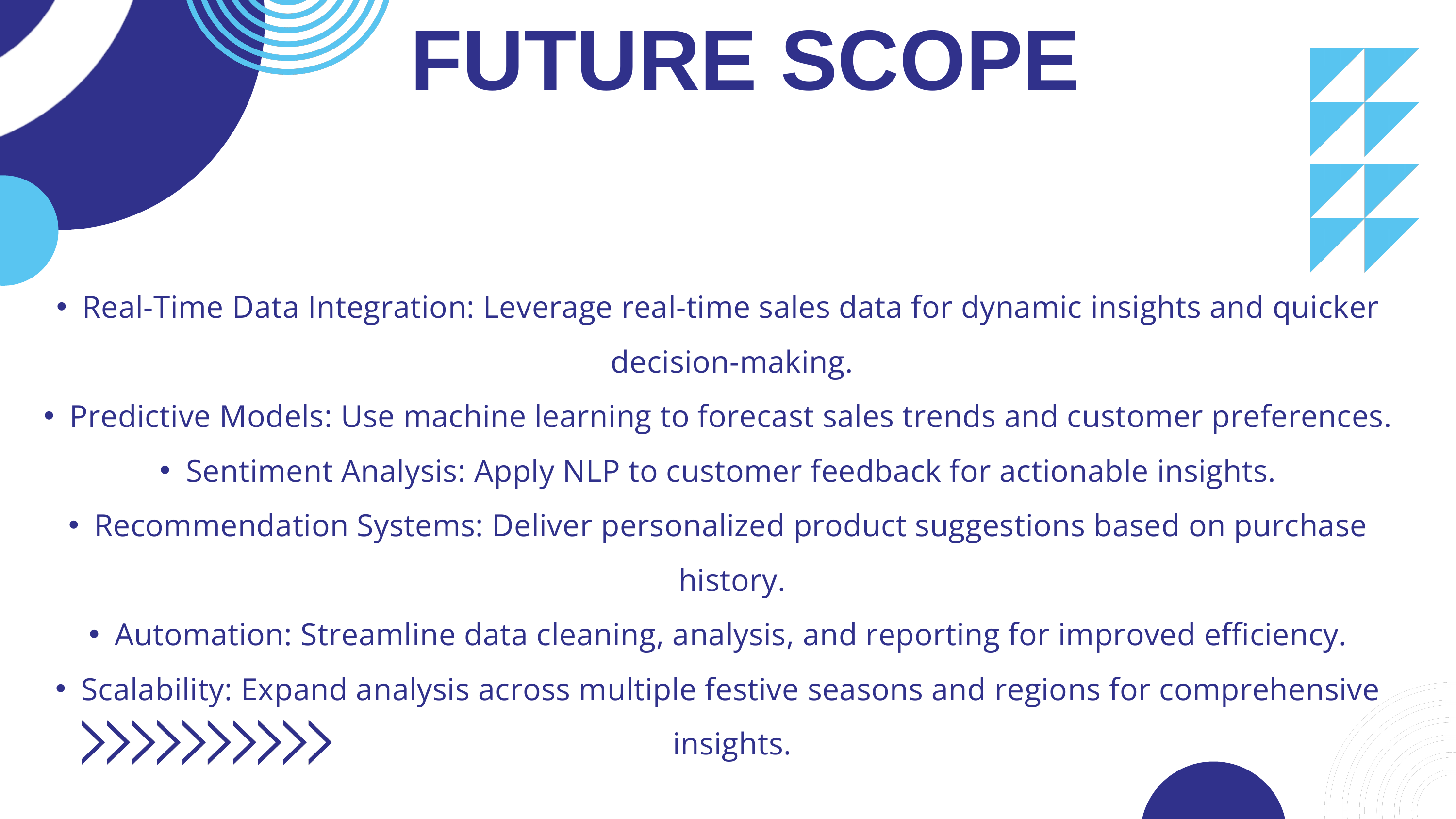

FUTURE SCOPE

Real-Time Data Integration: Leverage real-time sales data for dynamic insights and quicker decision-making.
Predictive Models: Use machine learning to forecast sales trends and customer preferences.
Sentiment Analysis: Apply NLP to customer feedback for actionable insights.
Recommendation Systems: Deliver personalized product suggestions based on purchase history.
Automation: Streamline data cleaning, analysis, and reporting for improved efficiency.
Scalability: Expand analysis across multiple festive seasons and regions for comprehensive insights.